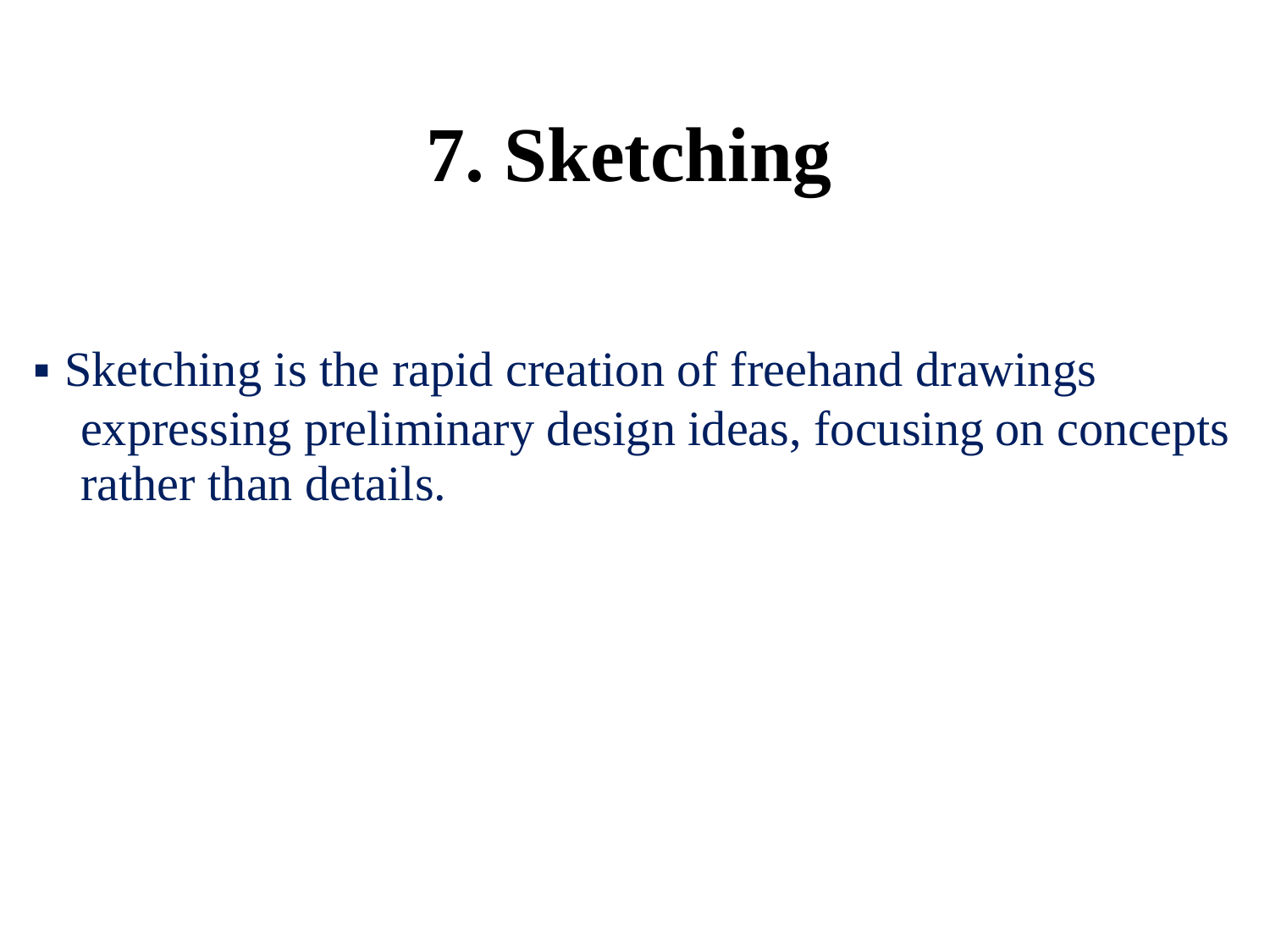

7. Sketching
▪ Sketching is the rapid creation of freehand drawings
expressing preliminary design ideas, focusing
rather than details.
on
concepts